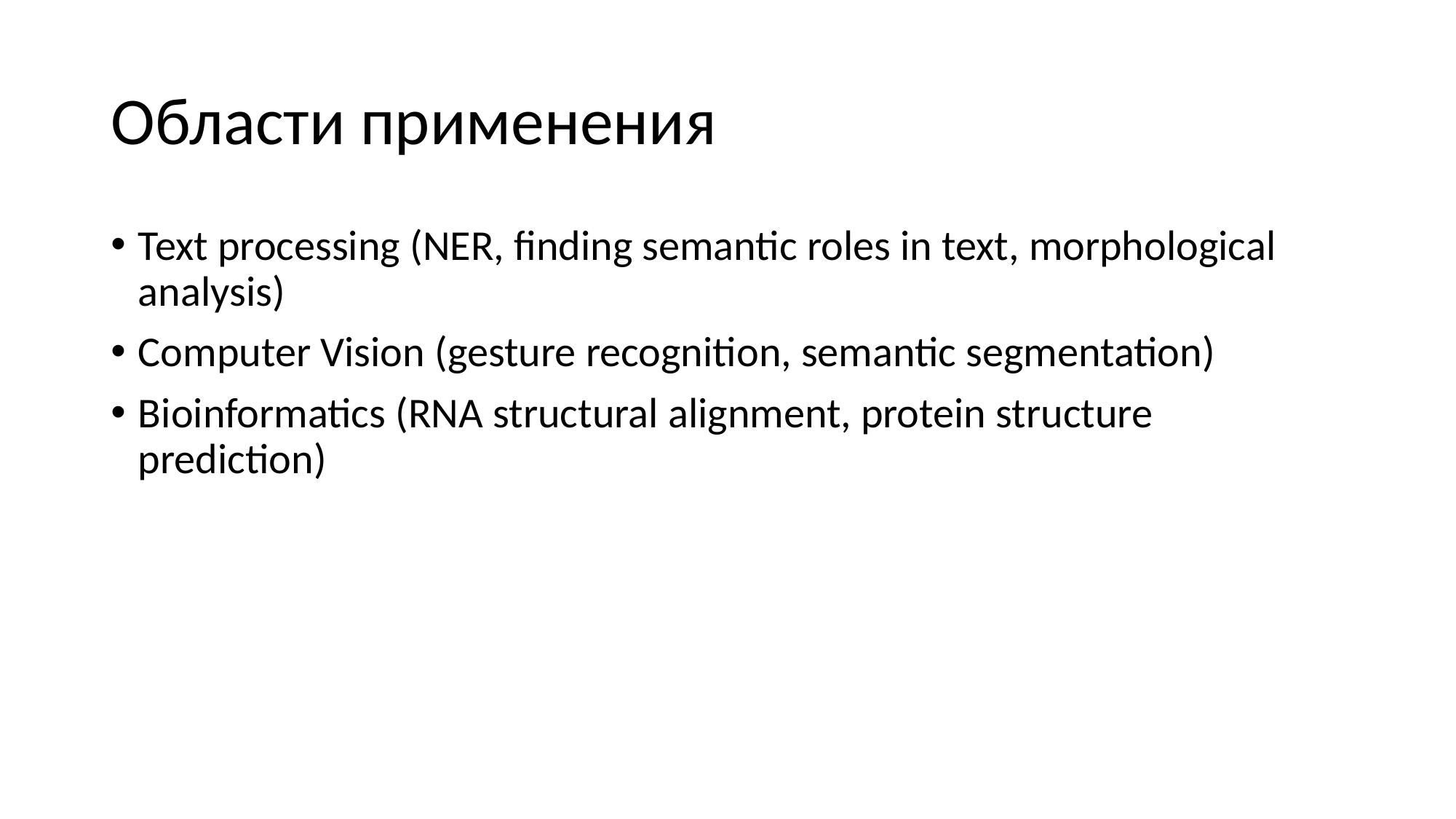

# Области применения
Text processing (NER, finding semantic roles in text, morphological analysis)
Computer Vision (gesture recognition, semantic segmentation)
Bioinformatics (RNA structural alignment, protein structure prediction)